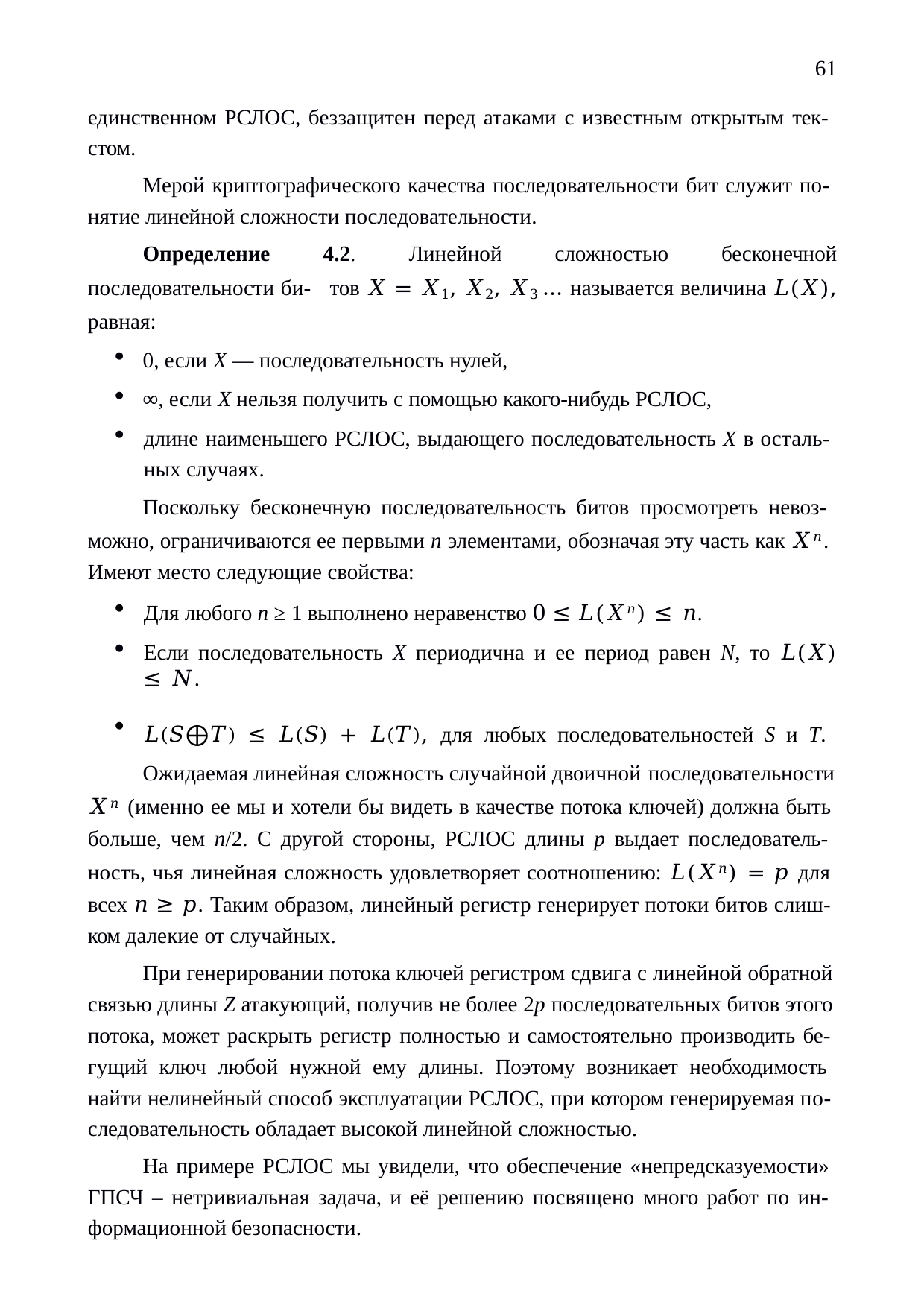

61
единственном РСЛОС, беззащитен перед атаками с известным открытым тек-  стом.
Мерой криптографического качества последовательности бит служит по-  нятие линейной сложности последовательности.
Определение 4.2. Линейной сложностью бесконечной последовательности би-  тов 𝑋 = 𝑋1, 𝑋2, 𝑋3 … называется величина 𝐿(𝑋), равная:
0, если X — последовательность нулей,
∞, если X нельзя получить с помощью какого-нибудь РСЛОС,
длине наименьшего РСЛОС, выдающего последовательность X в осталь-  ных случаях.
Поскольку бесконечную последовательность битов просмотреть невоз-  можно, ограничиваются ее первыми n элементами, обозначая эту часть как 𝑋𝑛.  Имеют место следующие свойства:
Для любого n ≥ 1 выполнено неравенство 0 ≤ 𝐿(𝑋𝑛) ≤ 𝑛.
Если последовательность X периодична и ее период равен N, то 𝐿(𝑋) ≤ 𝑁.
𝐿(𝑆⨁𝑇) ≤ 𝐿(𝑆) + 𝐿(𝑇), для любых последовательностей S и T.  Ожидаемая линейная сложность случайной двоичной последовательности
𝑋𝑛 (именно ее мы и хотели бы видеть в качестве потока ключей) должна быть  больше, чем n/2. С другой стороны, РСЛОС длины p выдает последователь-  ность, чья линейная сложность удовлетворяет соотношению: 𝐿(𝑋𝑛) = 𝑝 для  всех 𝑛 ≥ 𝑝. Таким образом, линейный регистр генерирует потоки битов слиш-  ком далекие от случайных.
При генерировании потока ключей регистром сдвига с линейной обратной  связью длины Z атакующий, получив не более 2p последовательных битов этого  потока, может раскрыть регистр полностью и самостоятельно производить бе-  гущий ключ любой нужной ему длины. Поэтому возникает необходимость  найти нелинейный способ эксплуатации РСЛОС, при котором генерируемая по-  следовательность обладает высокой линейной сложностью.
На примере РСЛОС мы увидели, что обеспечение «непредсказуемости»  ГПСЧ – нетривиальная задача, и её решению посвящено много работ по ин-  формационной безопасности.